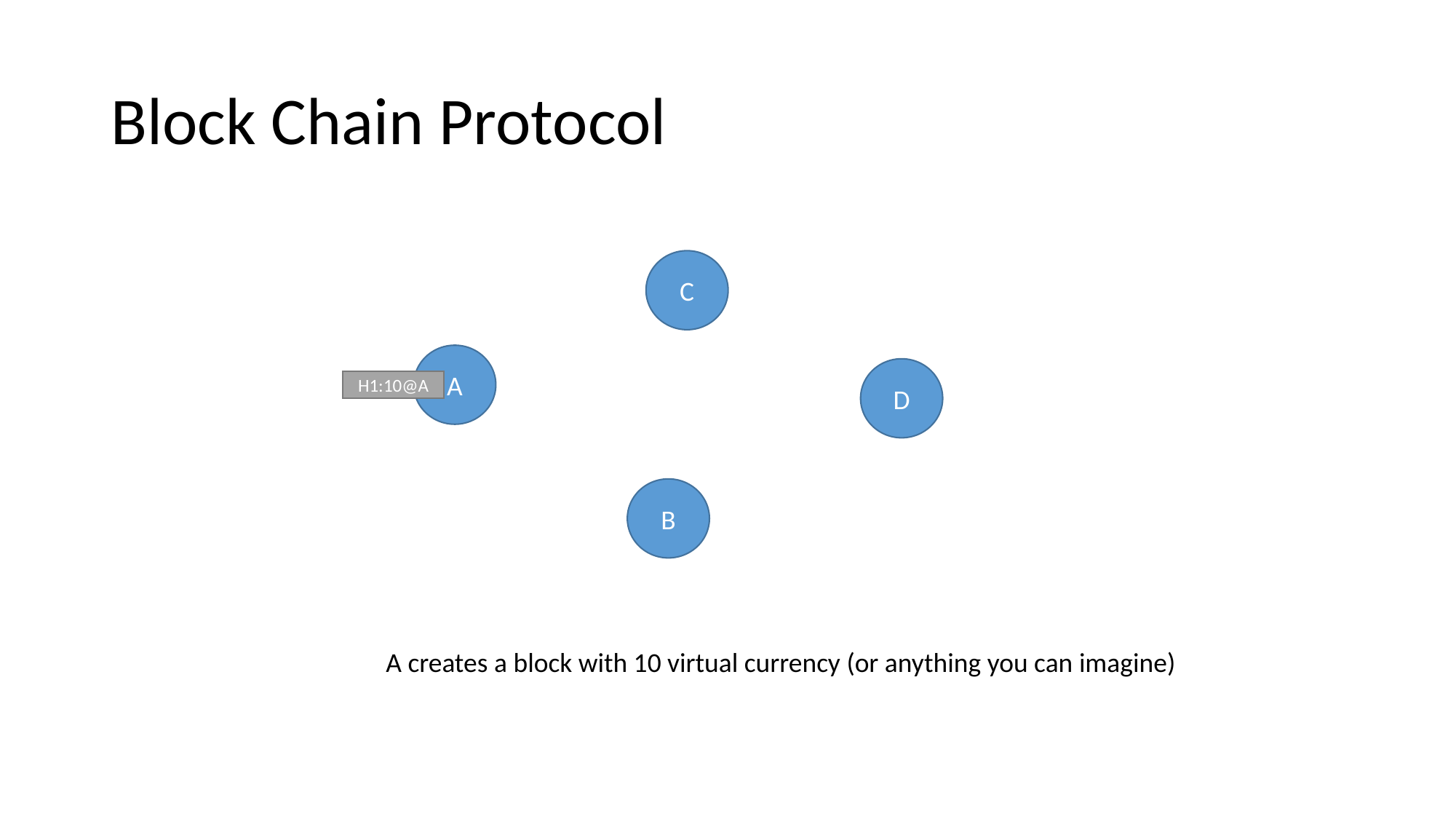

# Block Chain Protocol
C
A
D
H1:10@A
B
A creates a block with 10 virtual currency (or anything you can imagine)